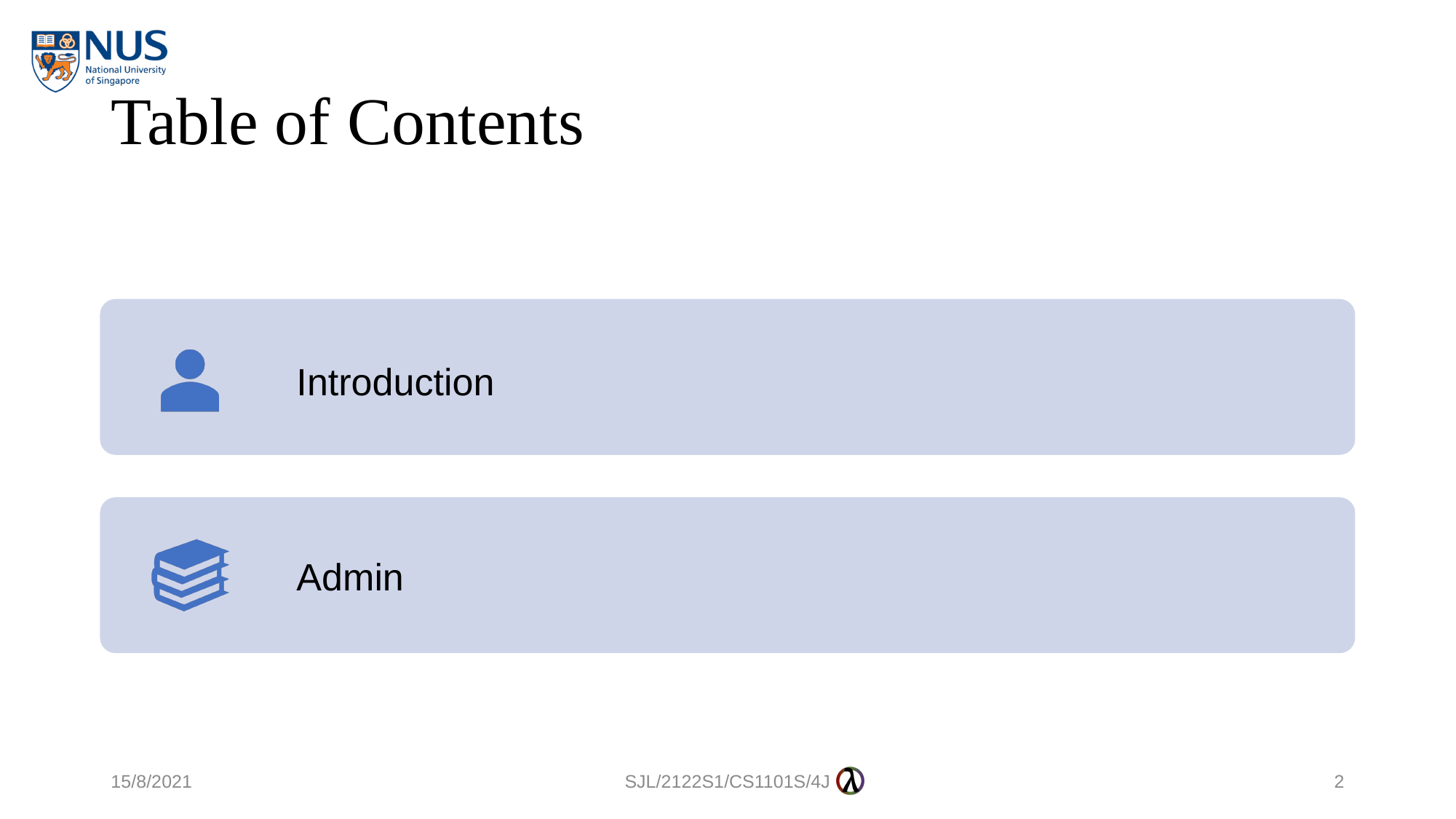

# Table of Contents
Introduction
Admin
15/8/2021
SJL/2122S1/CS1101S/4J
2